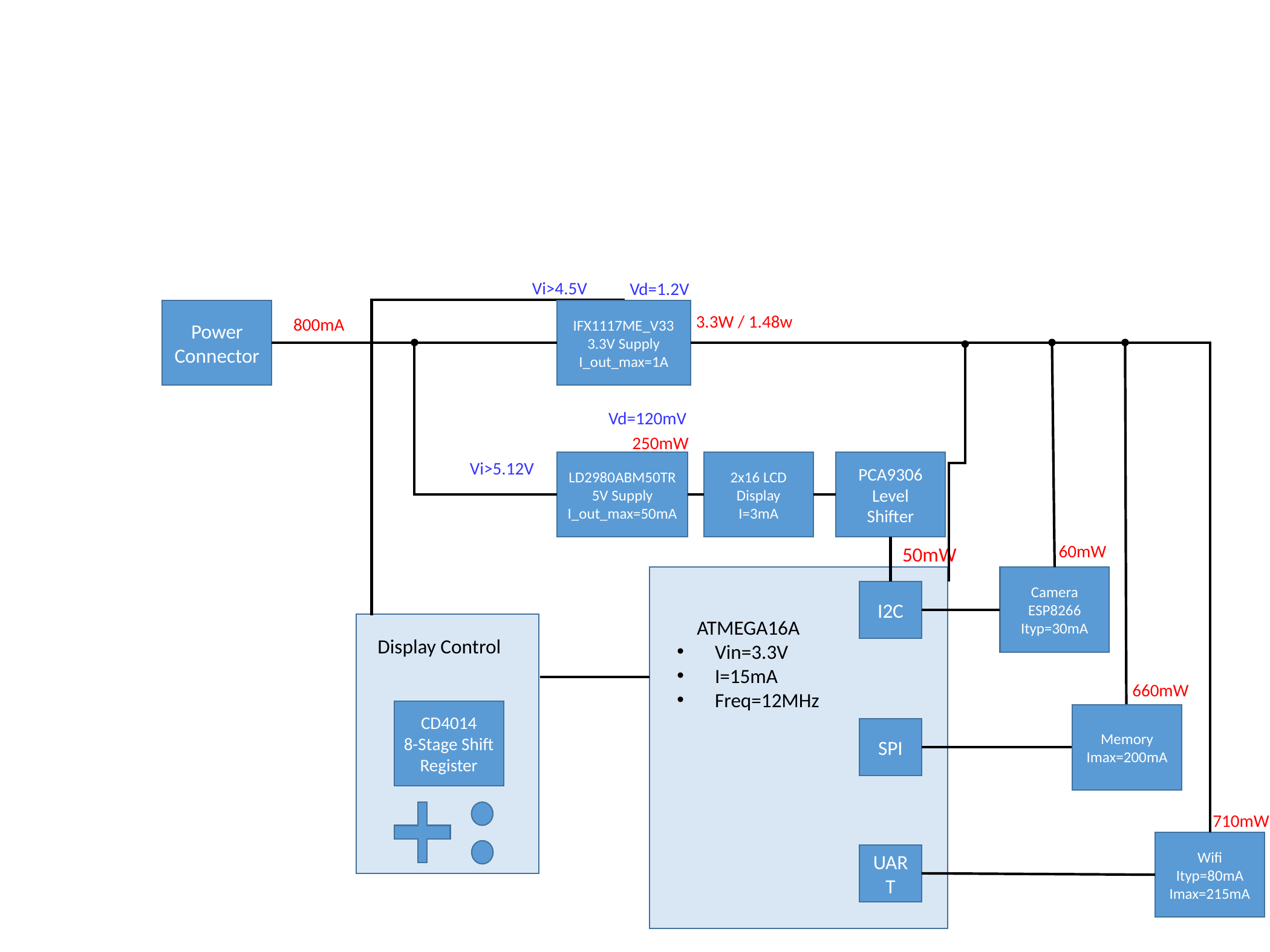

Vi>4.5V
Vd=1.2V
Power
Connector
IFX1117ME_V33
3.3V Supply
I_out_max=1A
3.3W / 1.48w
800mA
Vd=120mV
250mW
LD2980ABM50TR
5V Supply
I_out_max=50mA
2x16 LCD
Display
I=3mA
PCA9306
Level
Shifter
Vi>5.12V
60mW
50mW
Camera ESP8266 Ityp=30mA

I2C
ATMEGA16A
Vin=3.3V
I=15mA
Freq=12MHz

Display Control
660mW
CD4014
8-Stage Shift
Register
Memory
Imax=200mA
SPI

710mW
Wifi
Ityp=80mA Imax=215mA

UART